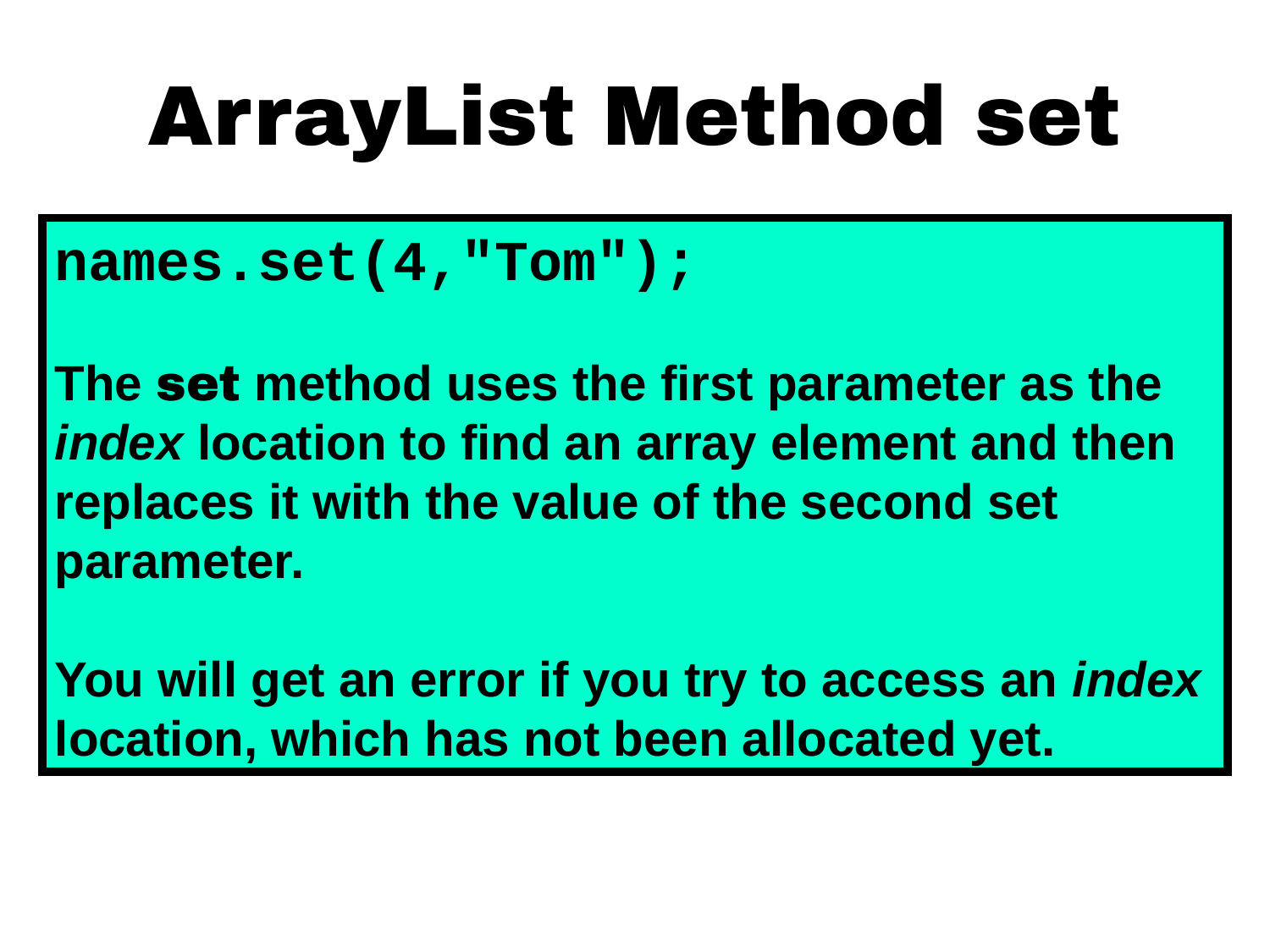

# ArrayList Method set
names.set(4,"Tom");

The set method uses the first parameter as the index location to find an array element and then replaces it with the value of the second set parameter.

You will get an error if you try to access an index location, which has not been allocated yet.